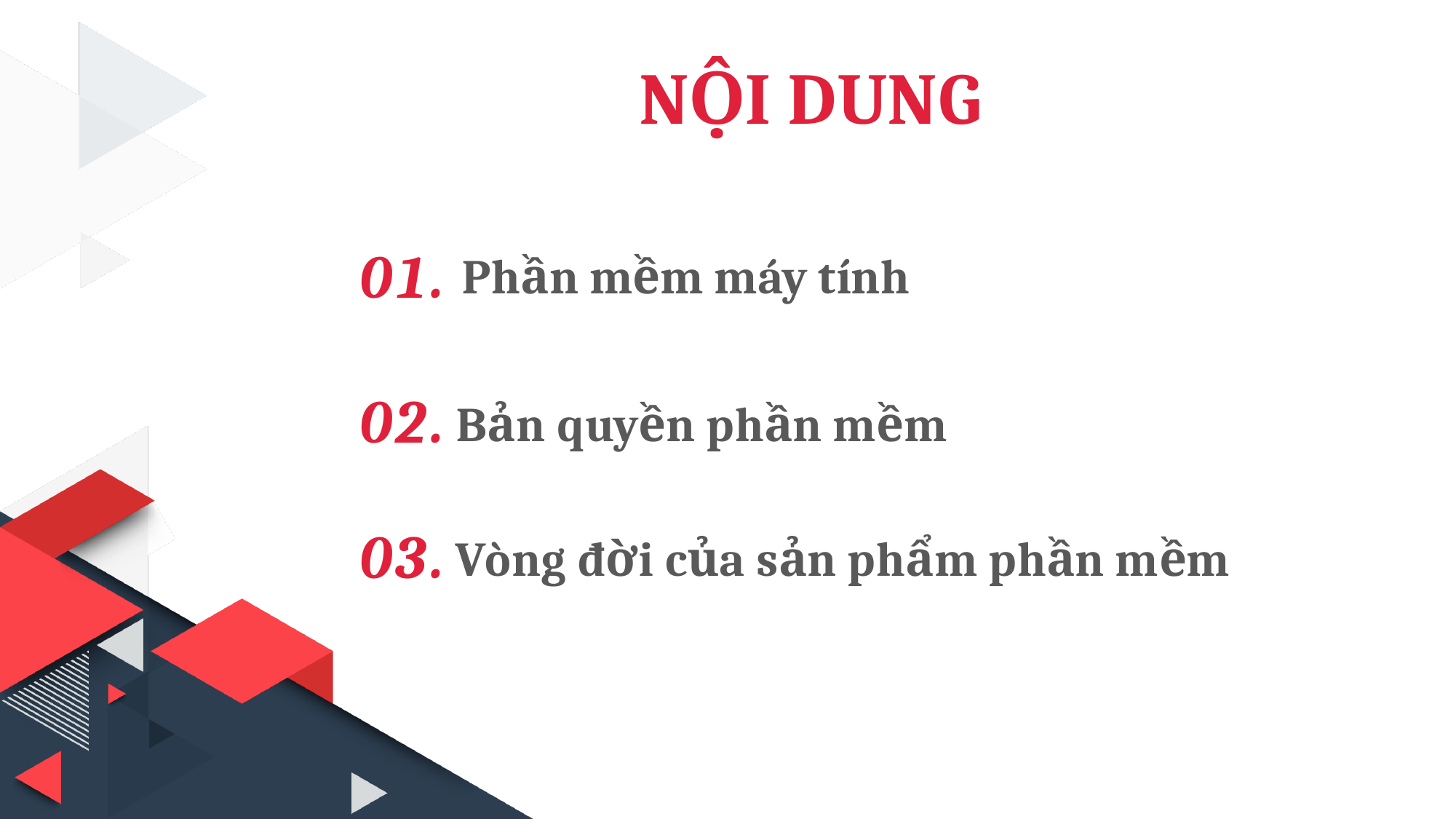

NỘI DUNG
01.
Phần mềm máy tính
02.
Bản quyền phần mềm
03.
Vòng đời của sản phẩm phần mềm